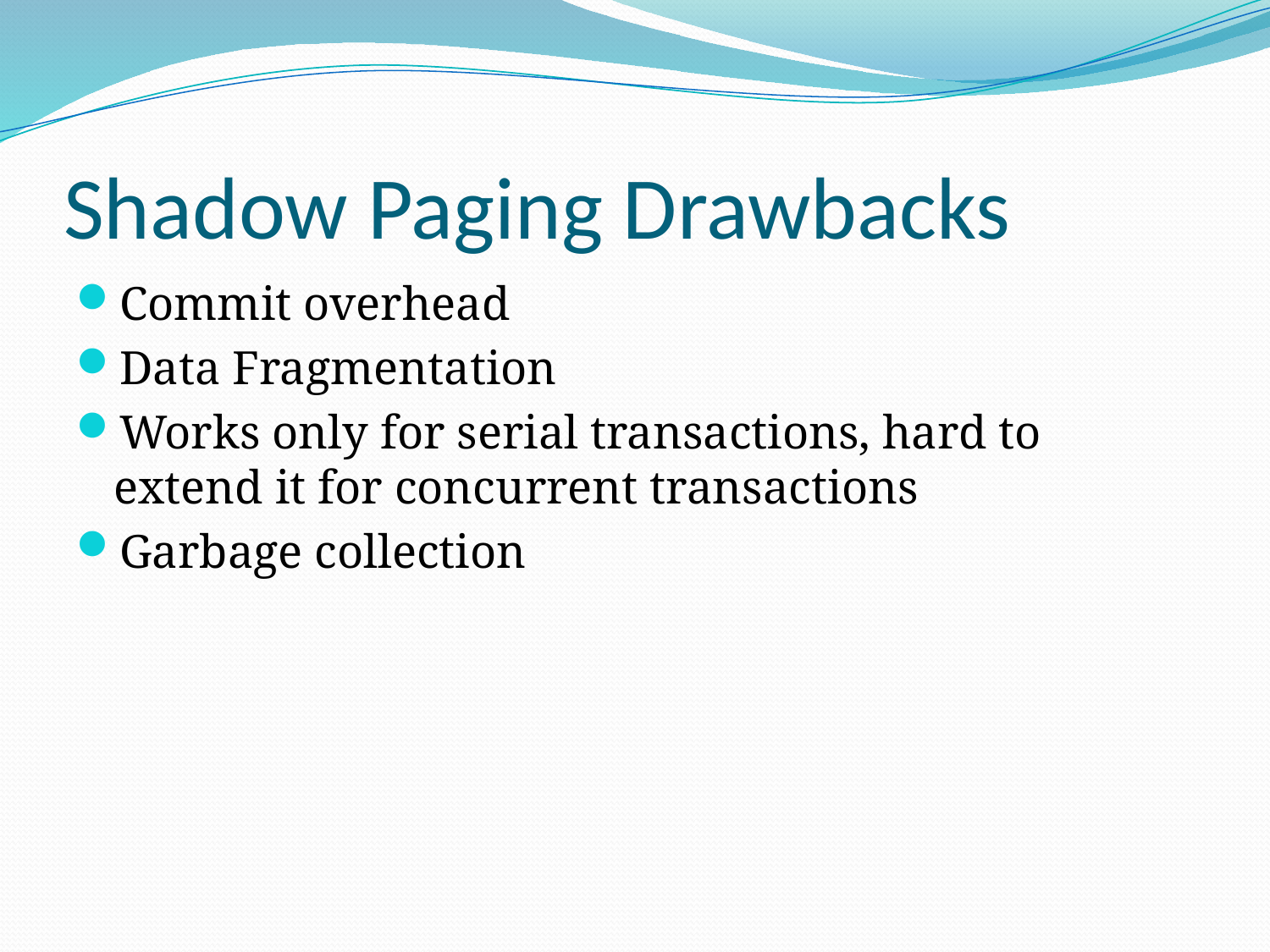

# Shadow Paging Drawbacks
Commit overhead
Data Fragmentation
Works only for serial transactions, hard to extend it for concurrent transactions
Garbage collection